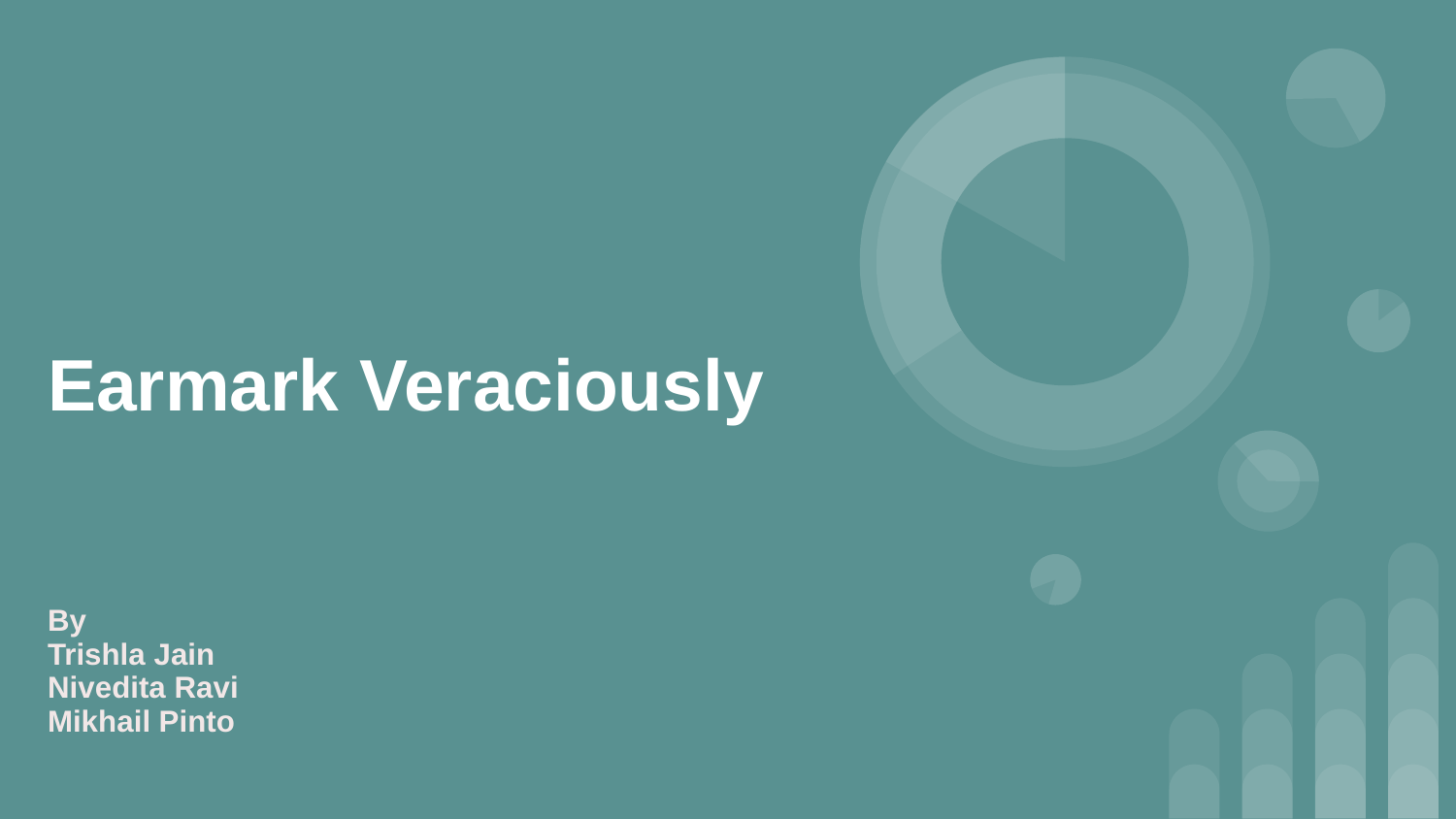

# Earmark Veraciously
By
Trishla Jain
Nivedita Ravi
Mikhail Pinto